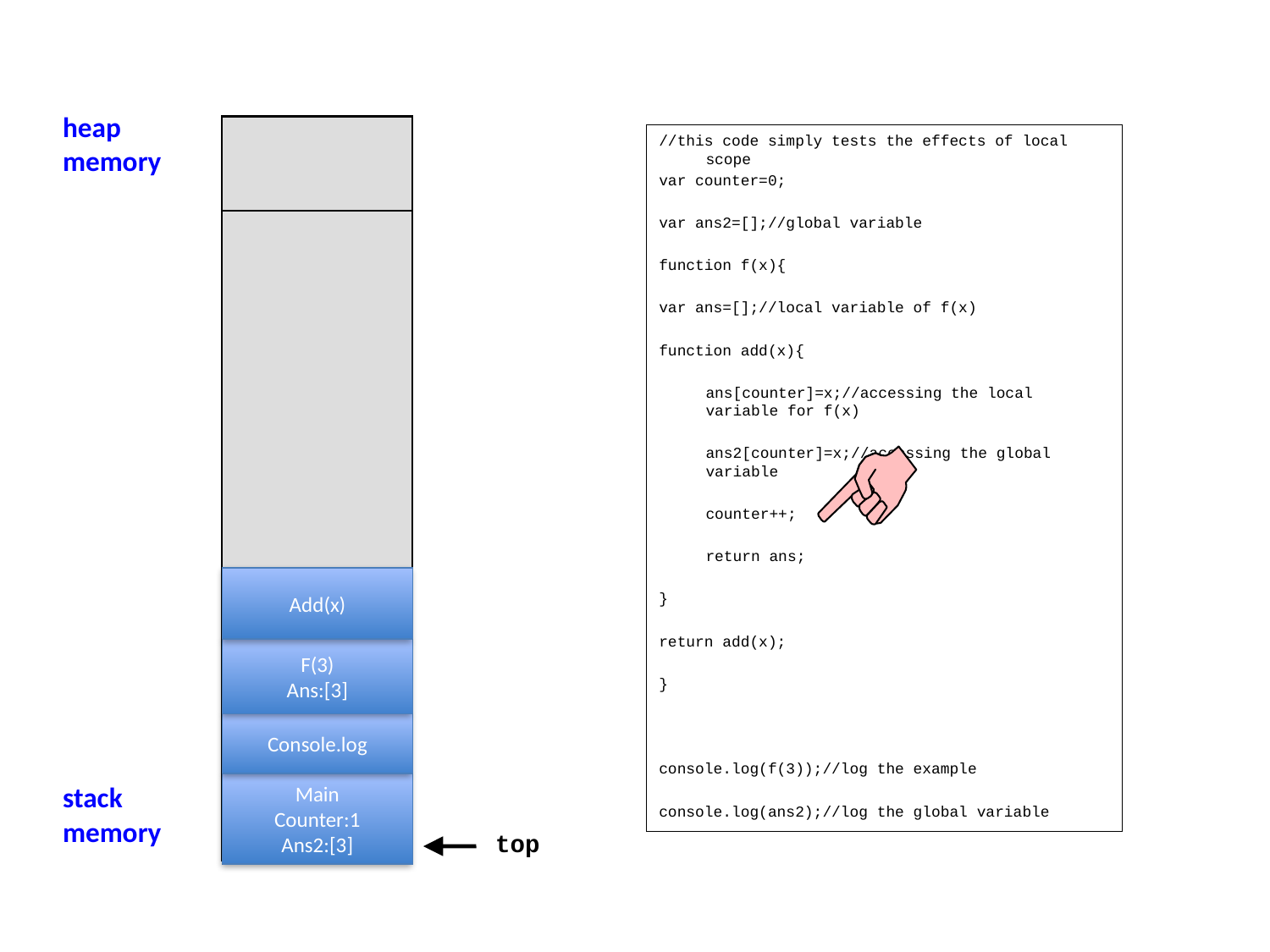

#
heap
memory

//this code simply tests the effects of local scope
var counter=0;

var ans2=[];//global variable

function f(x){

var ans=[];//local variable of f(x)

function add(x){

	ans[counter]=x;//accessing the local variable for f(x)

	ans2[counter]=x;//accessing the global variable

	counter++;

	return ans;

}

return add(x);

}

console.log(f(3));//log the example

console.log(ans2);//log the global variable

Add(x)
F(3)
Ans:[3]
Console.log
stack
memory
Main
Counter:1
Ans2:[3]
top